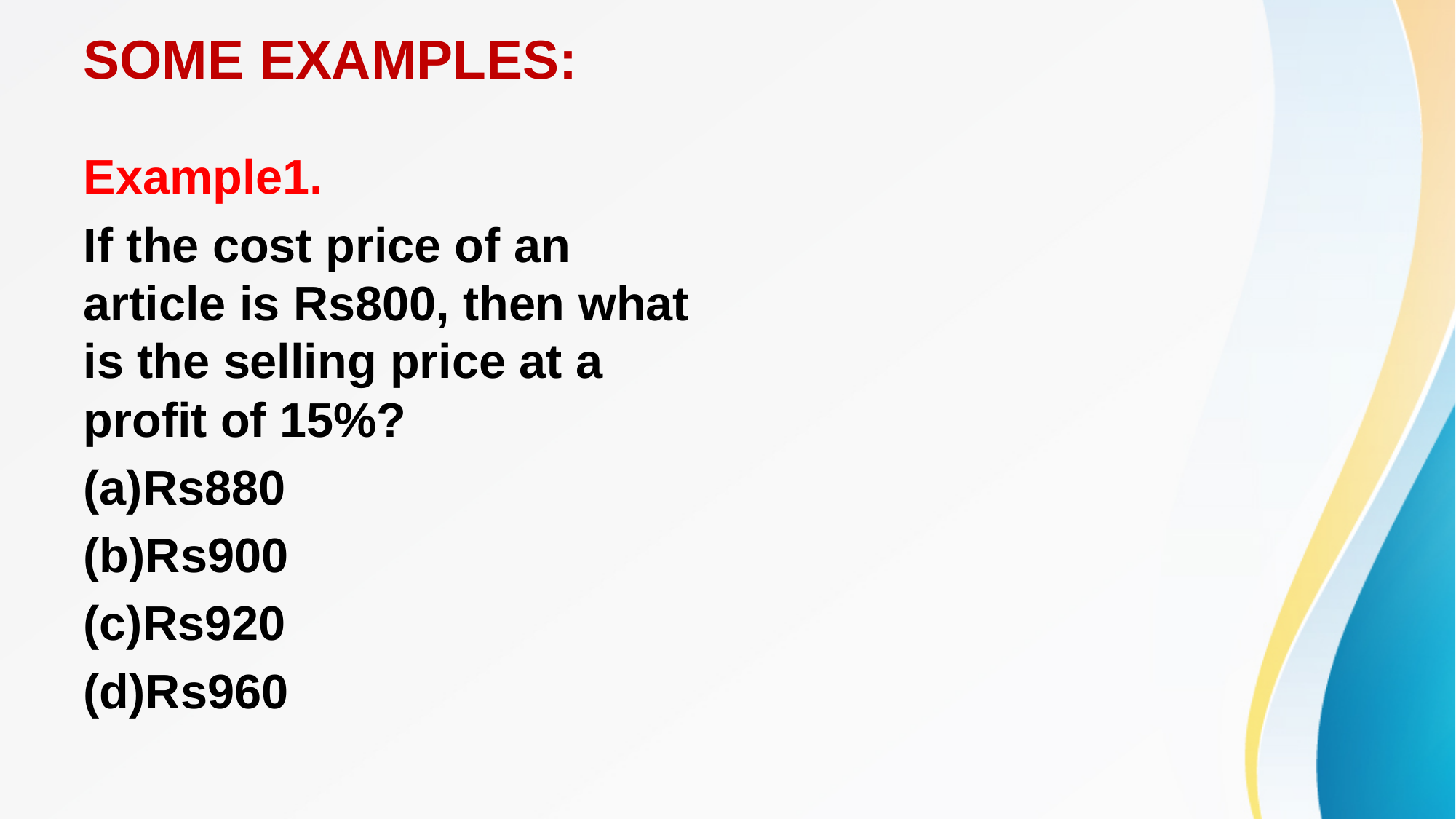

# SOME EXAMPLES:
Example1.
If the cost price of an article is Rs800, then what is the selling price at a profit of 15%?
(a)Rs880
(b)Rs900
(c)Rs920
(d)Rs960